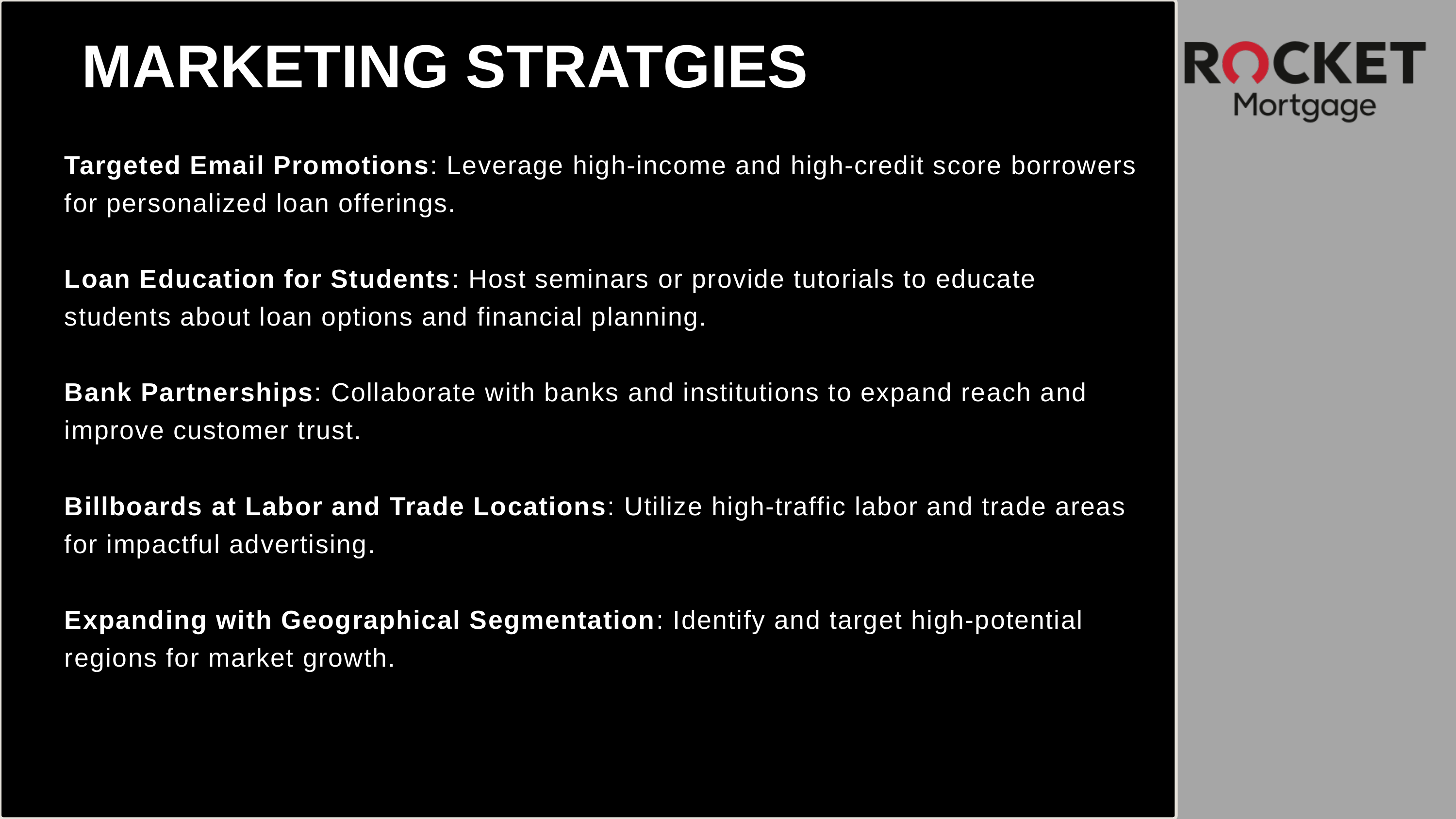

MARKETING STRATGIES
Targeted Email Promotions: Leverage high-income and high-credit score borrowers for personalized loan offerings.

Loan Education for Students: Host seminars or provide tutorials to educate students about loan options and financial planning.

Bank Partnerships: Collaborate with banks and institutions to expand reach and improve customer trust.

Billboards at Labor and Trade Locations: Utilize high-traffic labor and trade areas for impactful advertising.

Expanding with Geographical Segmentation: Identify and target high-potential regions for market growth.